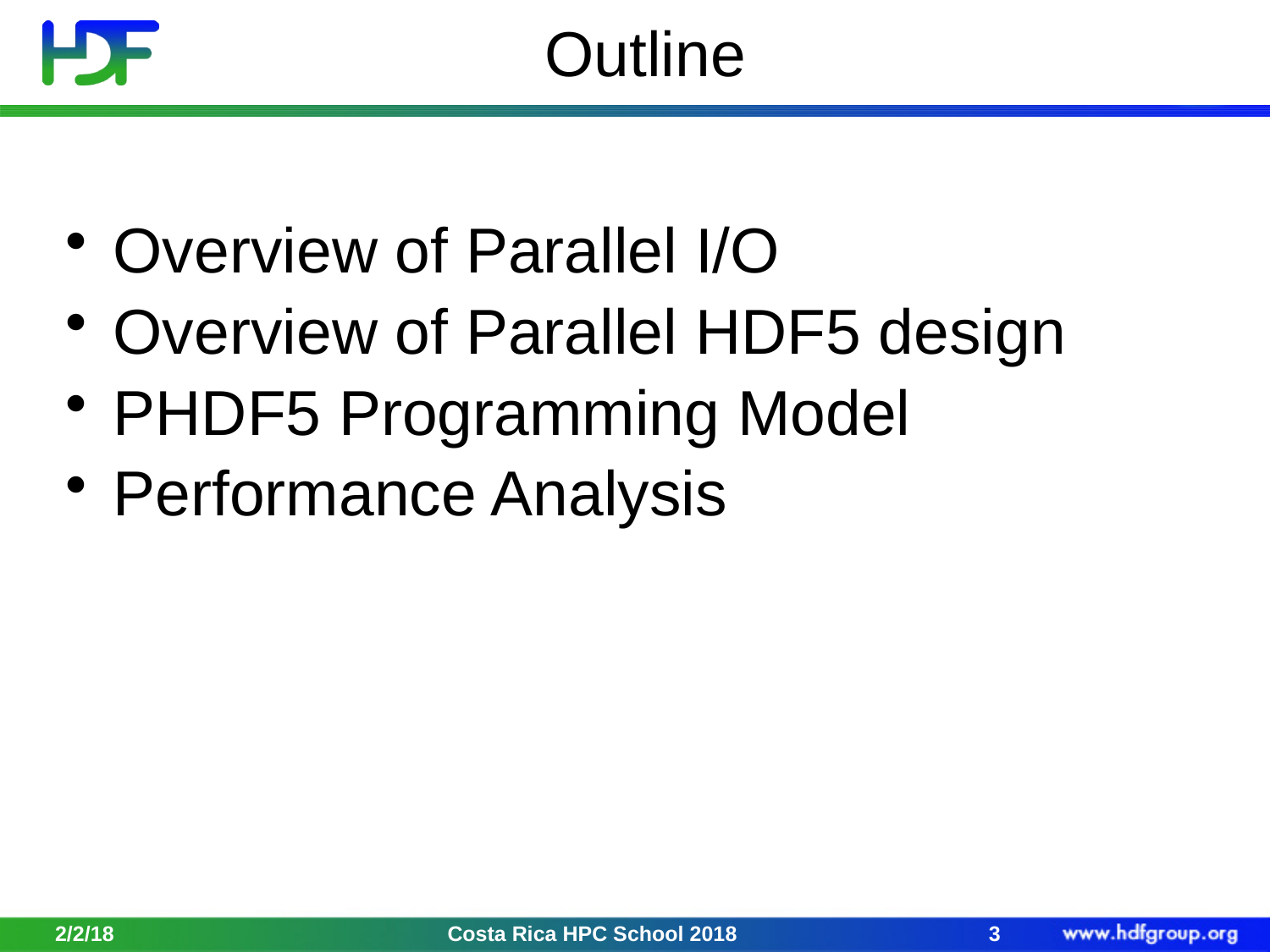

# Outline
Overview of Parallel I/O
Overview of Parallel HDF5 design
PHDF5 Programming Model
Performance Analysis
2/2/18
Costa Rica HPC School 2018
3